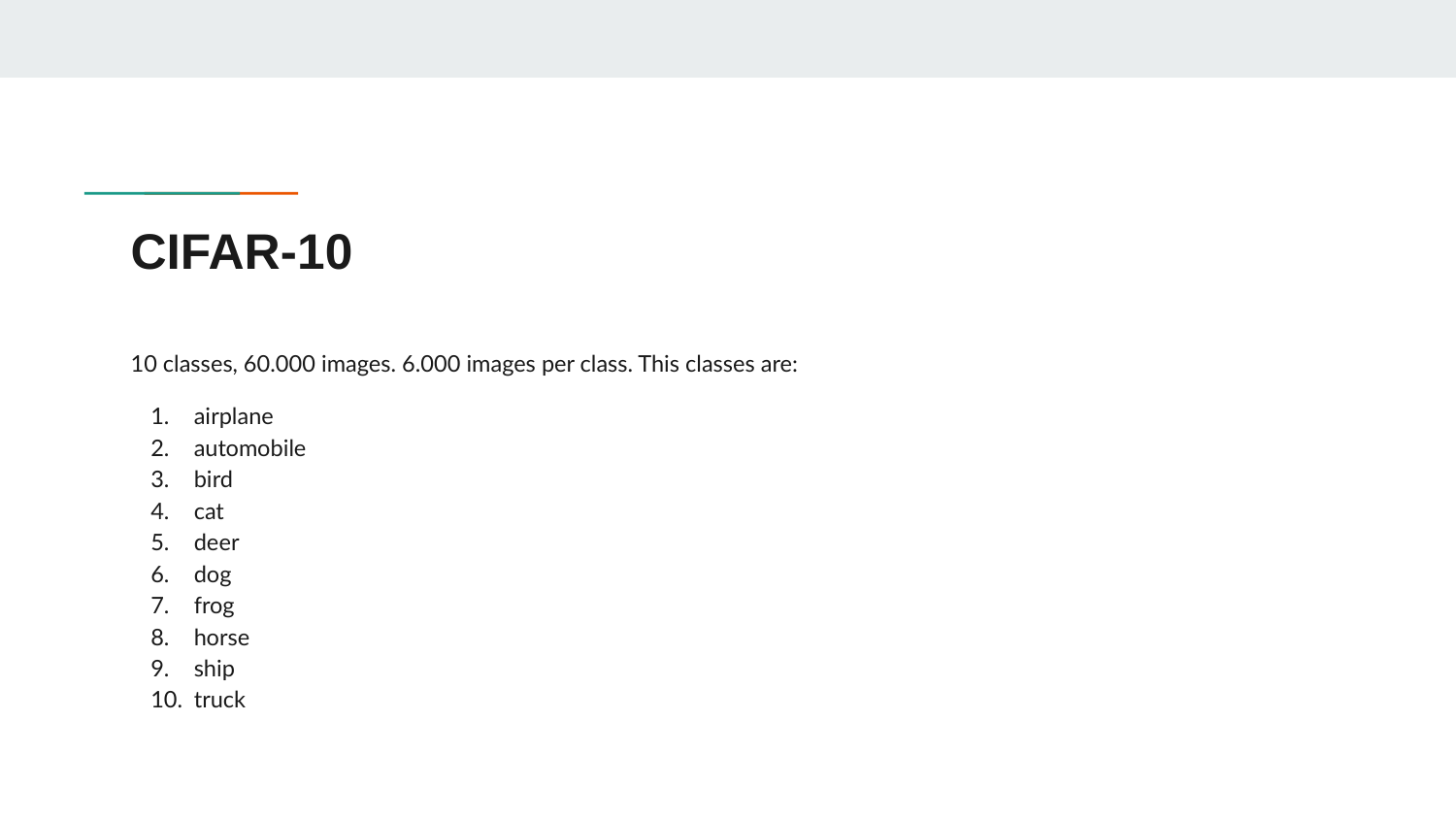

# CIFAR-10
10 classes, 60.000 images. 6.000 images per class. This classes are:
airplane
automobile
bird
cat
deer
dog
frog
horse
ship
truck